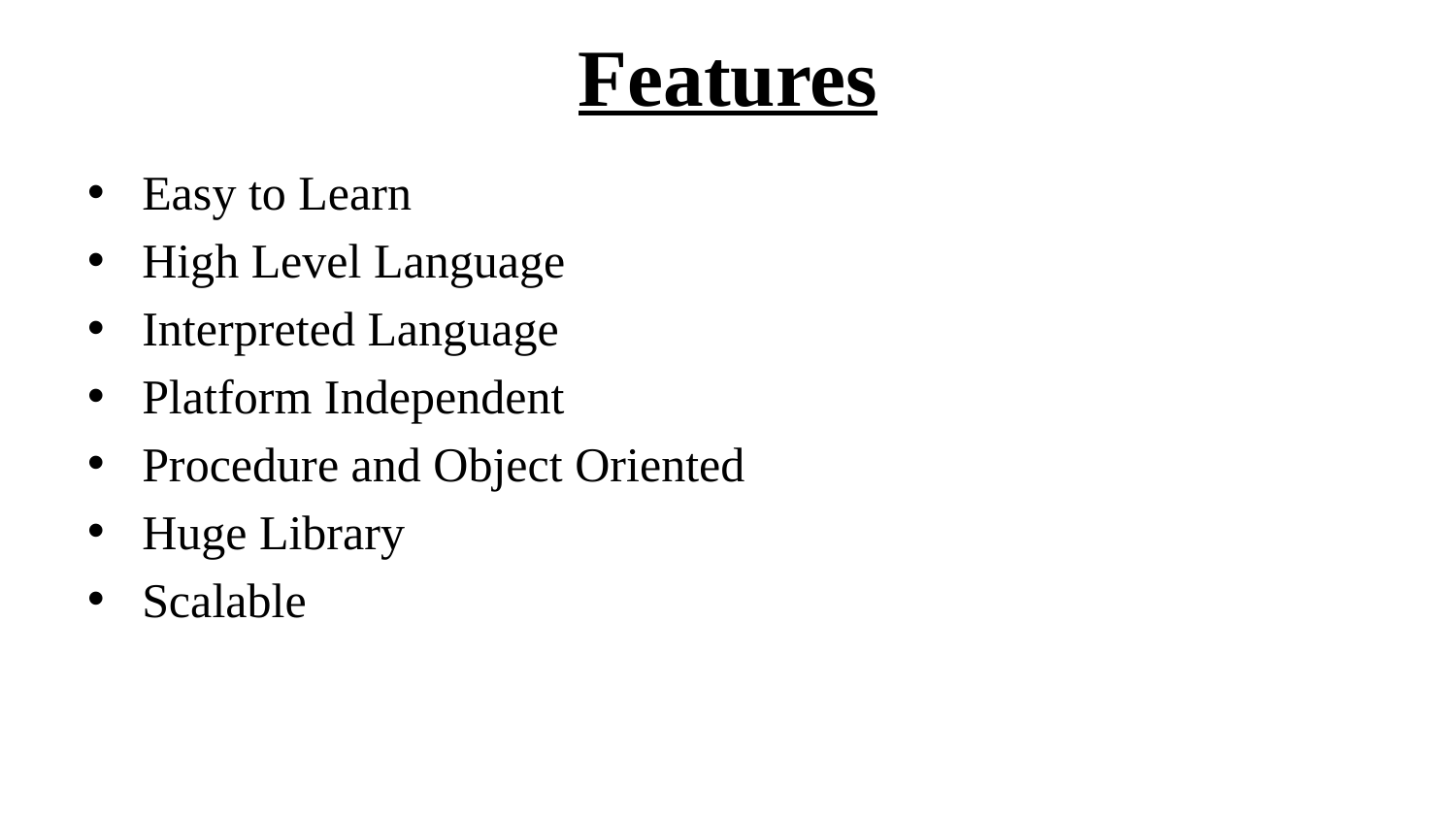

# Features
Easy to Learn
High Level Language
Interpreted Language
Platform Independent
Procedure and Object Oriented
Huge Library
Scalable